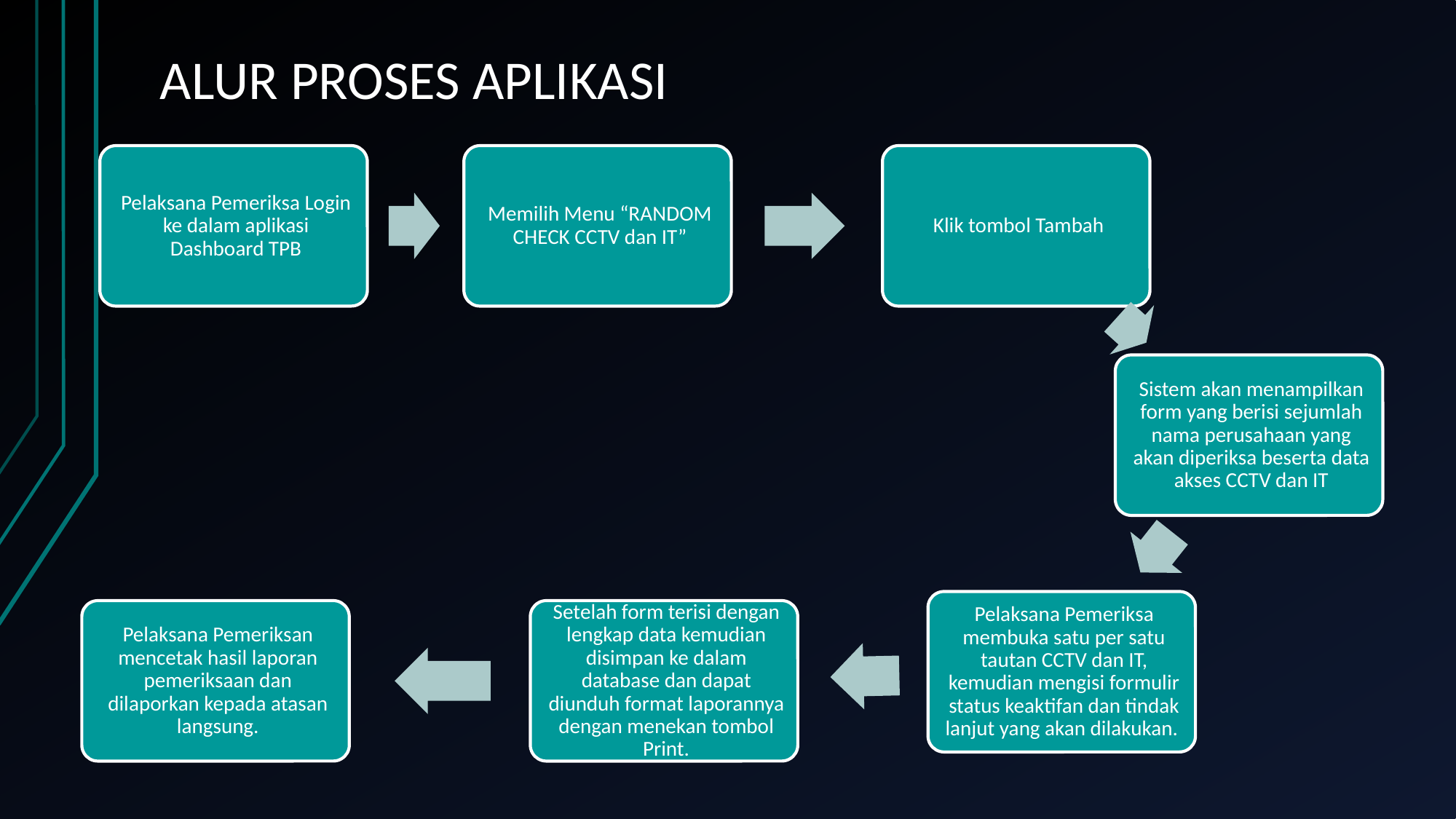

# ALUR PROSES APLIKASI
Pelaksana Pemeriksa Login ke dalam aplikasi Dashboard TPB

Memilih Menu “RANDOM CHECK CCTV dan IT”

Klik tombol Tambah

Sistem akan menampilkan form yang berisi sejumlah nama perusahaan yang akan diperiksa beserta data akses CCTV dan IT

Pelaksana Pemeriksa membuka satu per satu tautan CCTV dan IT, kemudian mengisi formulir status keaktifan dan tindak lanjut yang akan dilakukan.

Setelah form terisi dengan lengkap data kemudian disimpan ke dalam database dan dapat diunduh format laporannya dengan menekan tombol Print.

Pelaksana Pemeriksan mencetak hasil laporan pemeriksaan dan dilaporkan kepada atasan langsung.